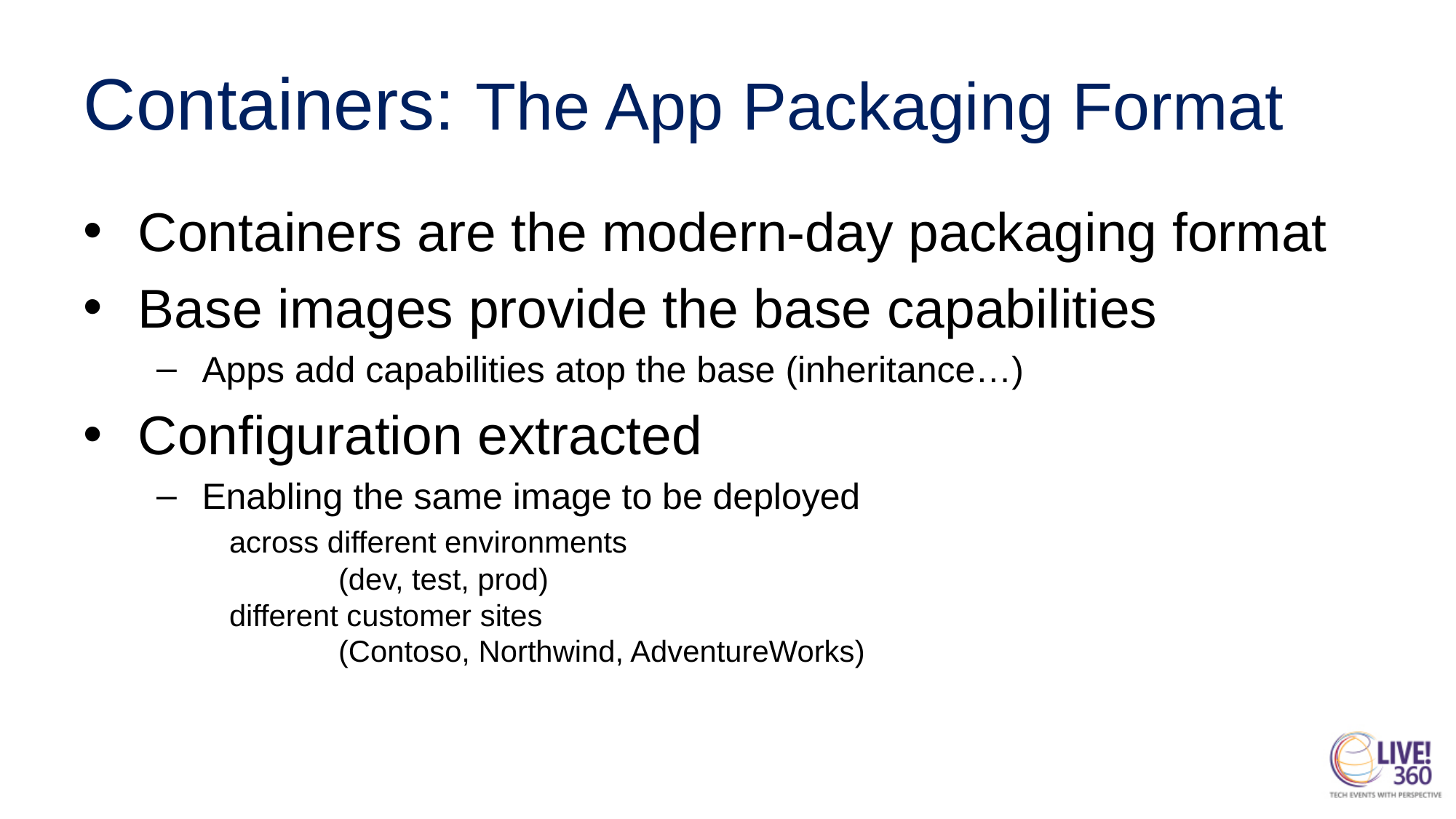

# Containers: The App Packaging Format
Containers are the modern-day packaging format
Base images provide the base capabilities
Apps add capabilities atop the base (inheritance…)
Configuration extracted
Enabling the same image to be deployed
across different environments
	(dev, test, prod)
different customer sites
	(Contoso, Northwind, AdventureWorks)